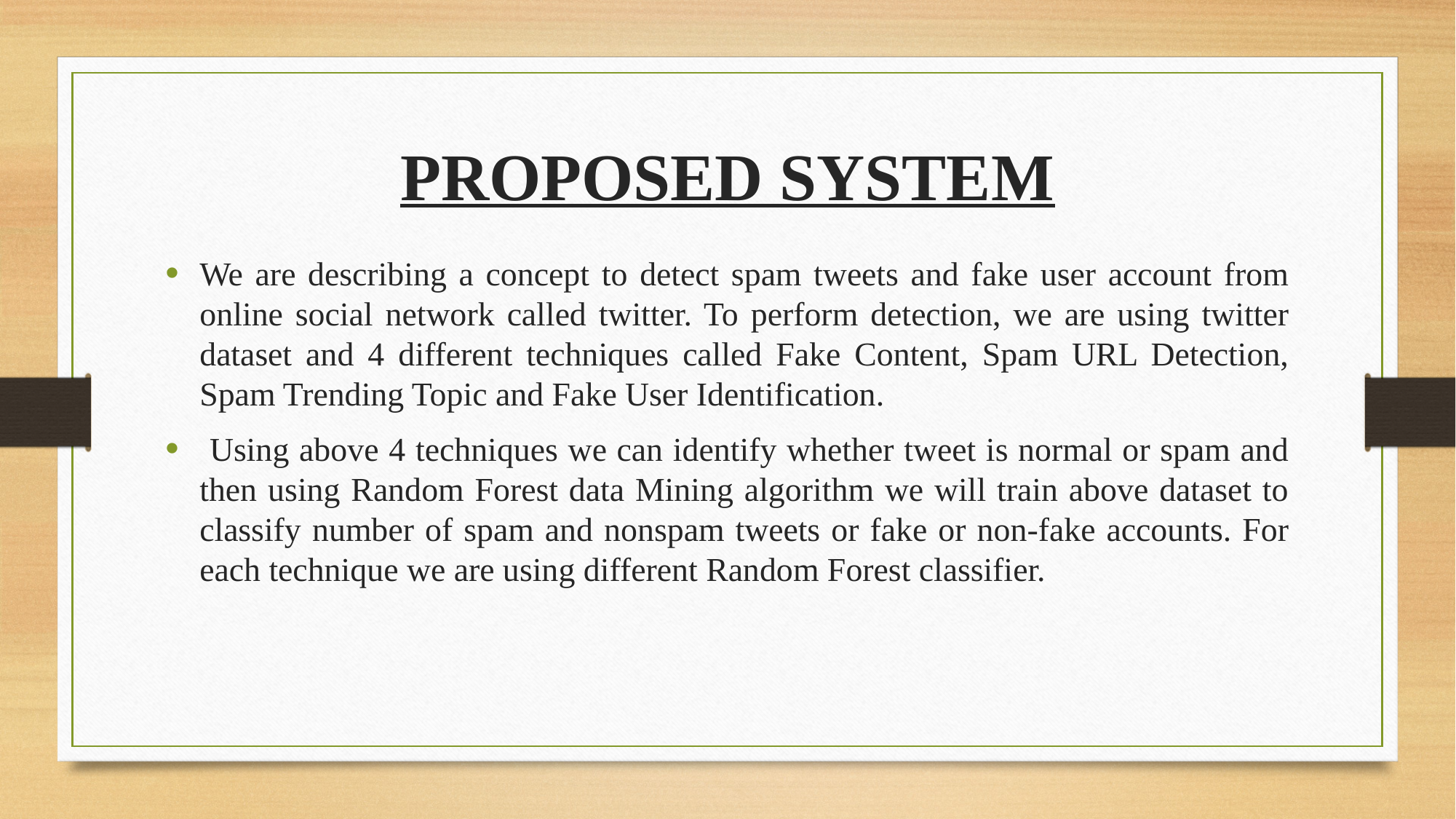

# PROPOSED SYSTEM
We are describing a concept to detect spam tweets and fake user account from online social network called twitter. To perform detection, we are using twitter dataset and 4 different techniques called Fake Content, Spam URL Detection, Spam Trending Topic and Fake User Identification.
 Using above 4 techniques we can identify whether tweet is normal or spam and then using Random Forest data Mining algorithm we will train above dataset to classify number of spam and nonspam tweets or fake or non-fake accounts. For each technique we are using different Random Forest classifier.